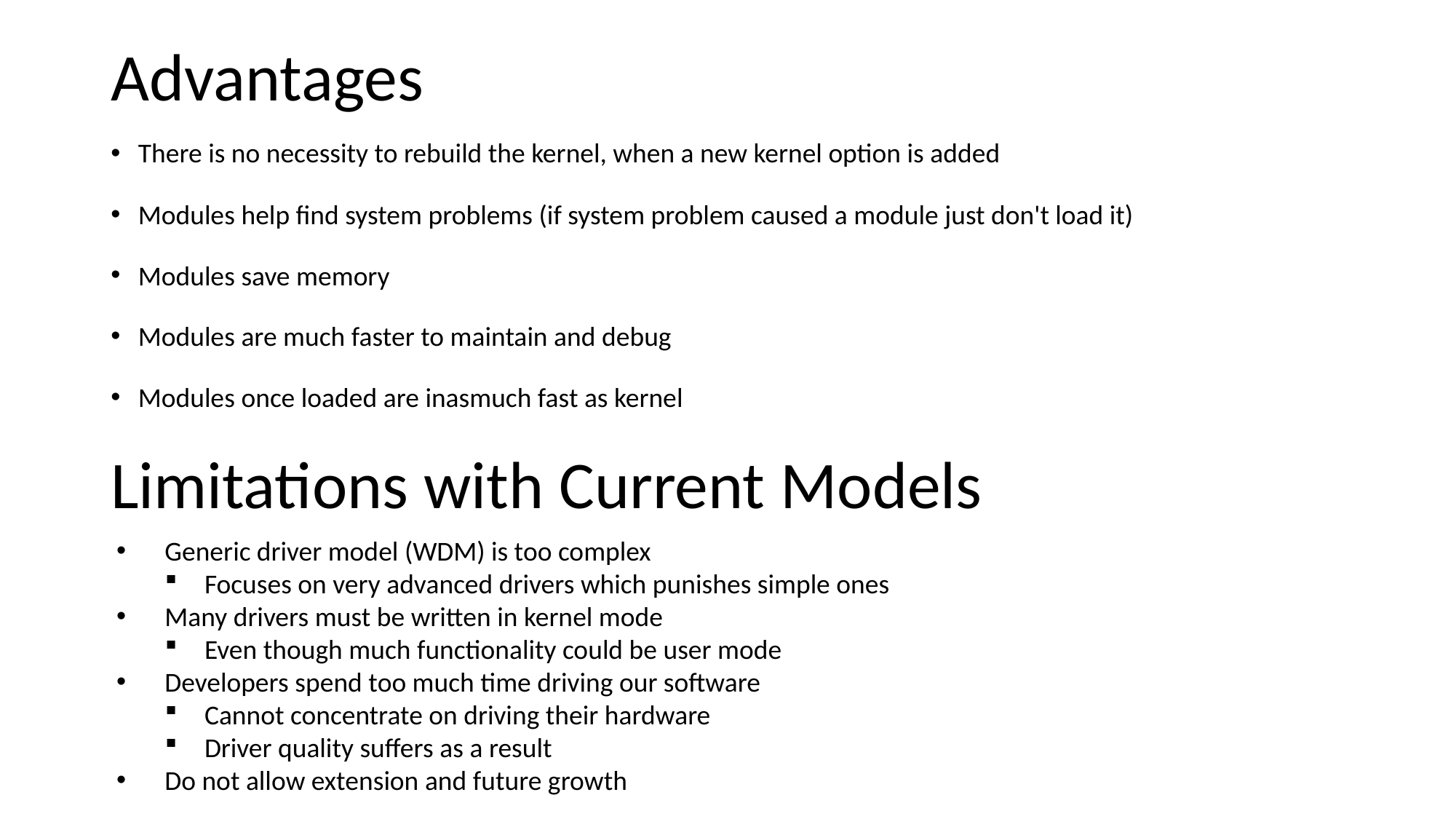

# Advantages
There is no necessity to rebuild the kernel, when a new kernel option is added
Modules help find system problems (if system problem caused a module just don't load it)
Modules save memory
Modules are much faster to maintain and debug
Modules once loaded are inasmuch fast as kernel
Limitations with Current Models
Generic driver model (WDM) is too complex
Focuses on very advanced drivers which punishes simple ones
Many drivers must be written in kernel mode
Even though much functionality could be user mode
Developers spend too much time driving our software
Cannot concentrate on driving their hardware
Driver quality suffers as a result
Do not allow extension and future growth